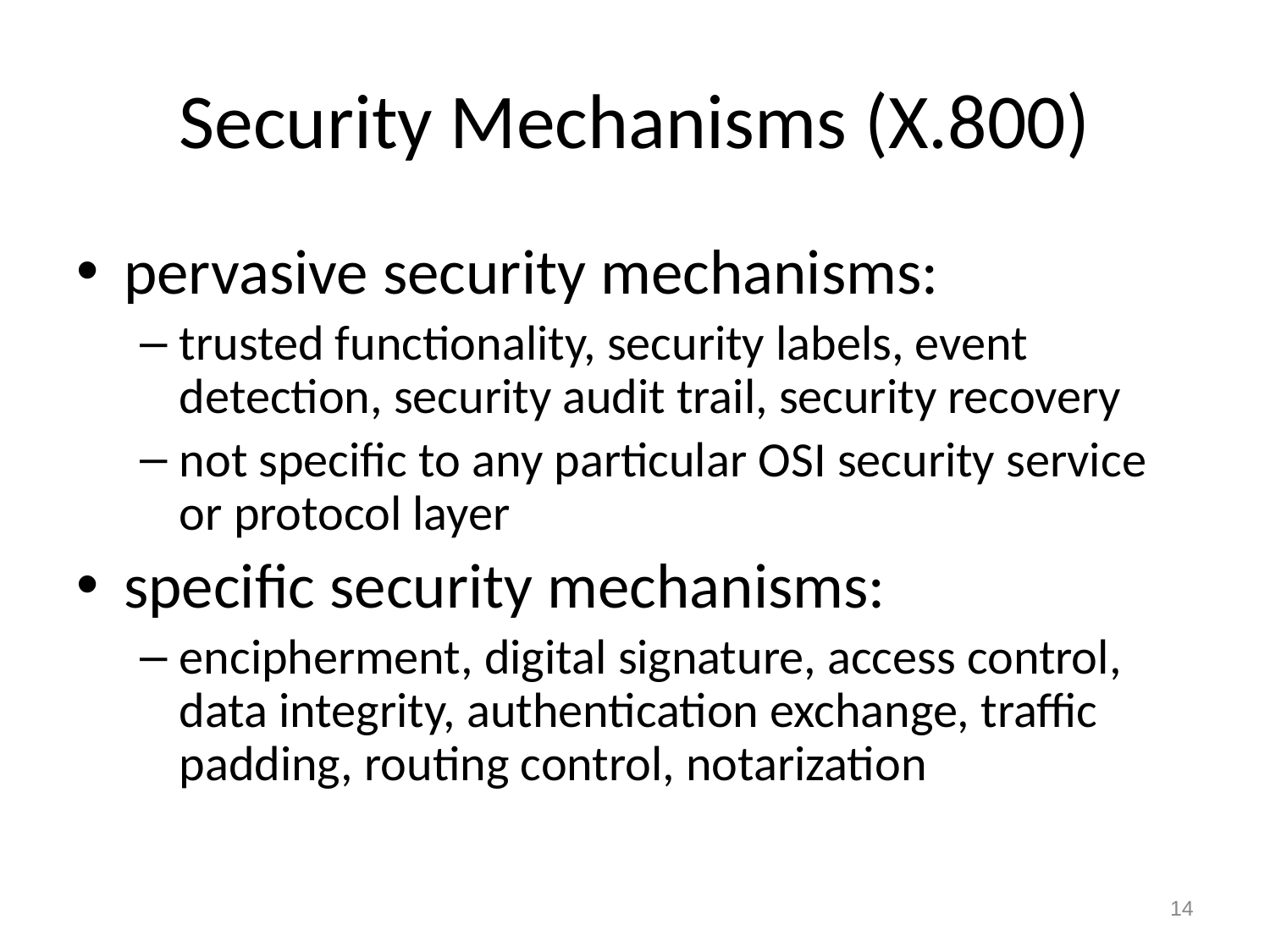

# Security Mechanisms (X.800)
pervasive security mechanisms:
trusted functionality, security labels, event detection, security audit trail, security recovery
not specific to any particular OSI security service or protocol layer
specific security mechanisms:
encipherment, digital signature, access control, data integrity, authentication exchange, traffic padding, routing control, notarization

14